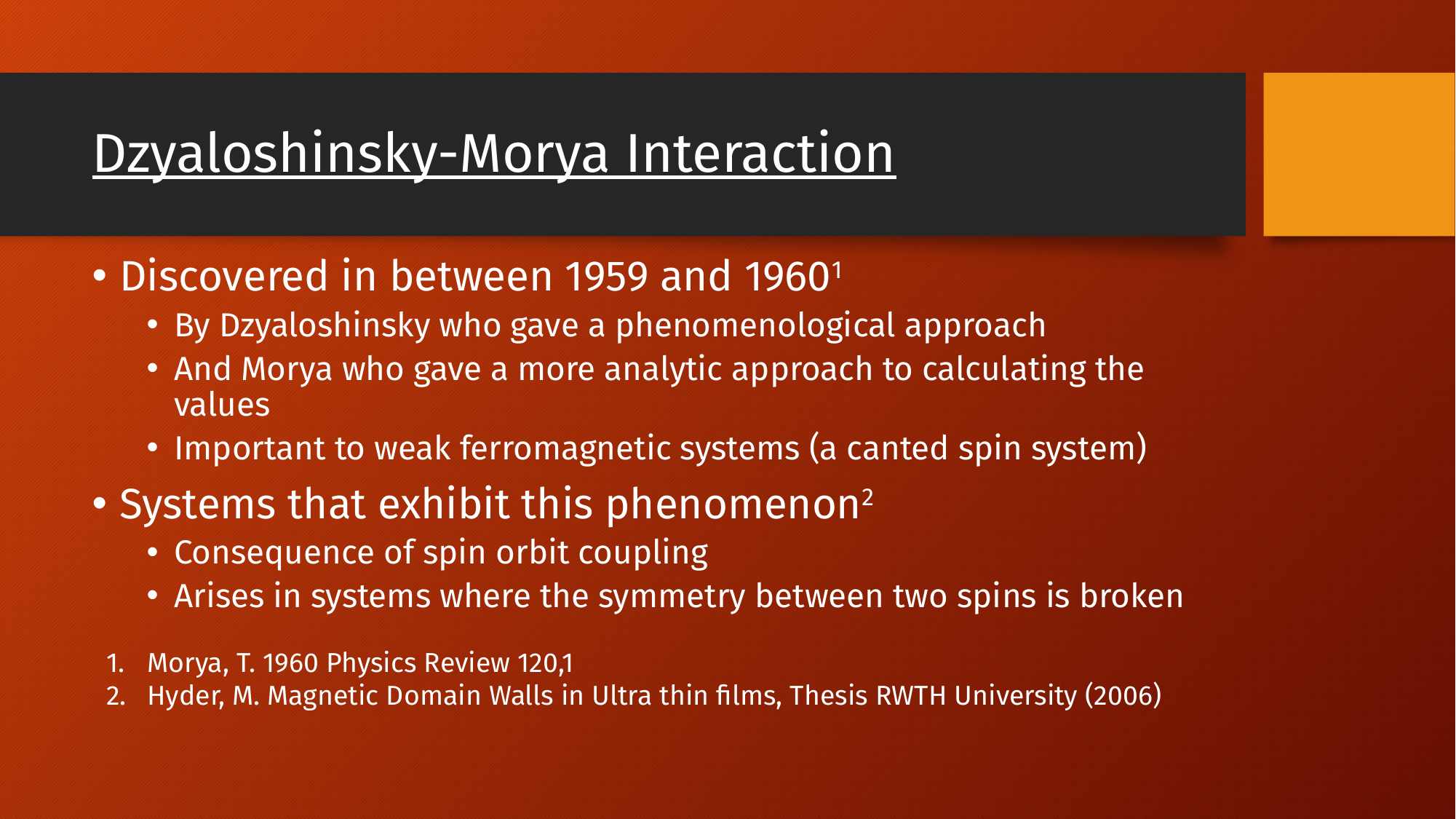

# Dzyaloshinsky-Morya Interaction
Discovered in between 1959 and 19601
By Dzyaloshinsky who gave a phenomenological approach
And Morya who gave a more analytic approach to calculating the values
Important to weak ferromagnetic systems (a canted spin system)
Systems that exhibit this phenomenon2
Consequence of spin orbit coupling
Arises in systems where the symmetry between two spins is broken
Morya, T. 1960 Physics Review 120,1
Hyder, M. Magnetic Domain Walls in Ultra thin films, Thesis RWTH University (2006)